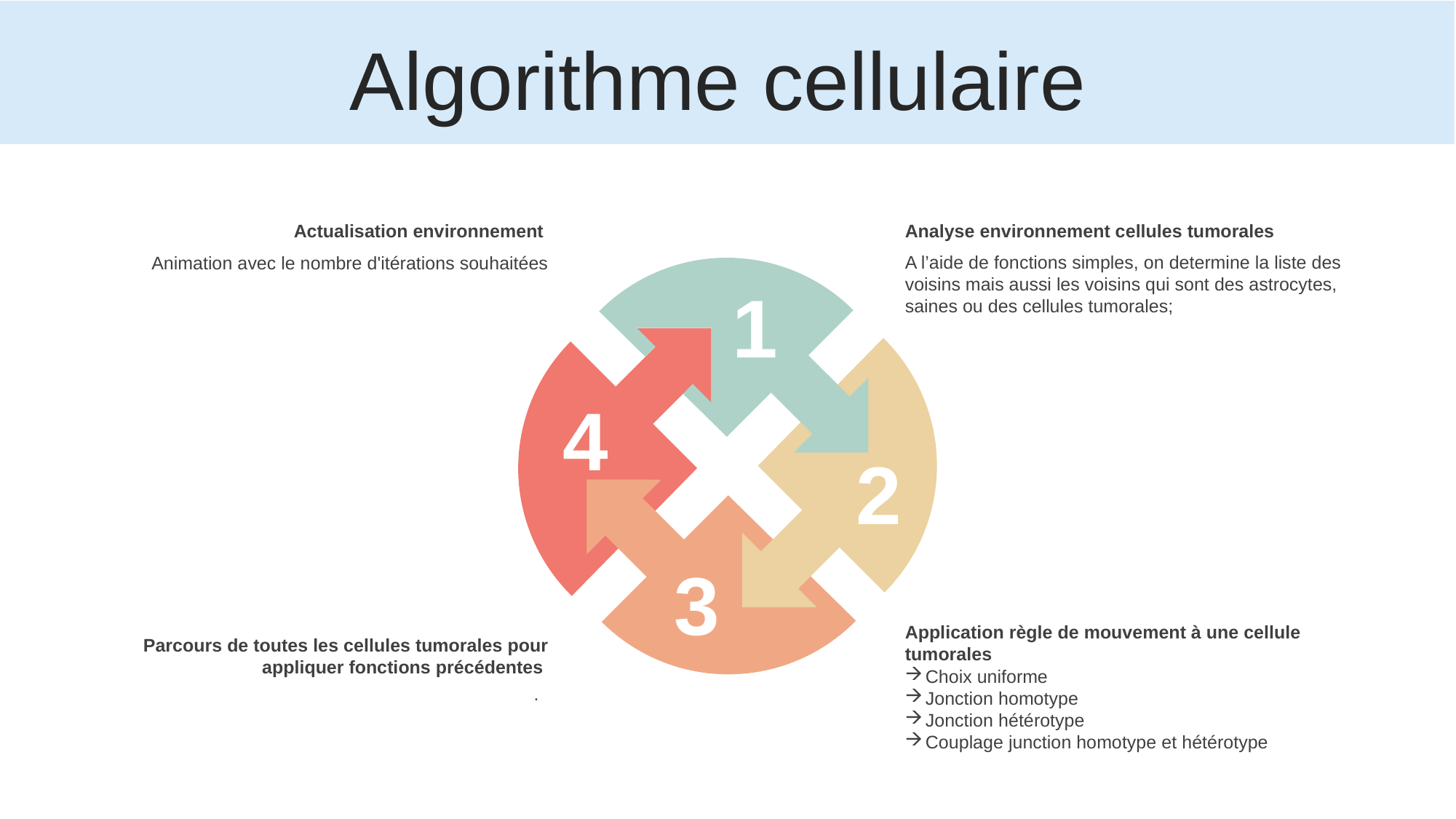

Algorithme cellulaire

Actualisation environnement
Animation avec le nombre d'itérations souhaitées
Analyse environnement cellules tumorales
A l’aide de fonctions simples, on determine la liste des voisins mais aussi les voisins qui sont des astrocytes, saines ou des cellules tumorales;
1
4
2
3
Application règle de mouvement à une cellule tumorales
Choix uniforme
Jonction homotype
Jonction hétérotype
Couplage junction homotype et hétérotype
Parcours de toutes les cellules tumorales pour appliquer fonctions précédentes
.